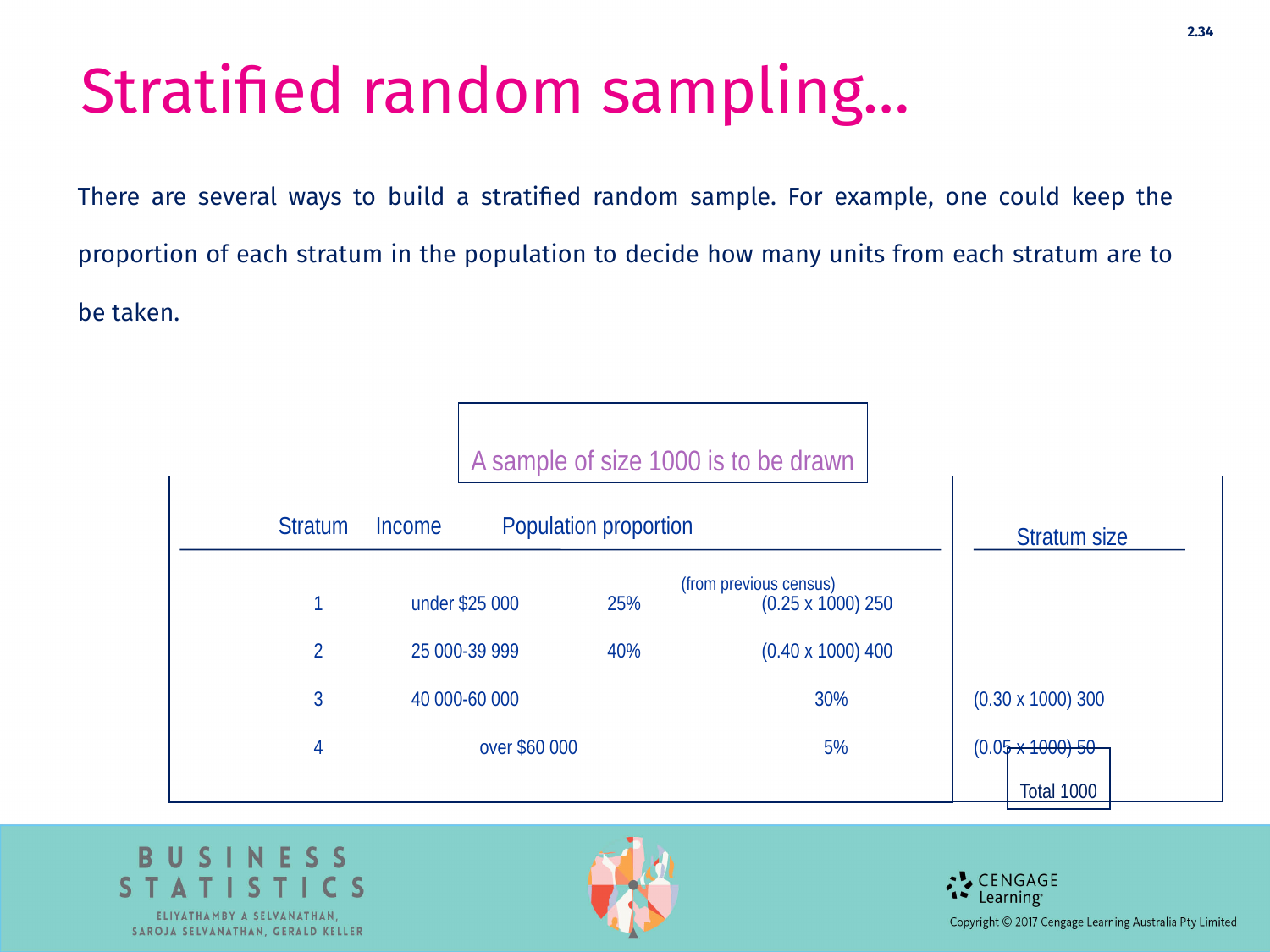

2.34
# Stratified random sampling…
There are several ways to build a stratified random sample. For example, one could keep the proportion of each stratum in the population to decide how many units from each stratum are to be taken.
A sample of size 1000 is to be drawn

Stratum     Income           Population proportion
			    (from previous census)

Stratum size
1                   under $25 000                   25%                          (0.25 x 1000) 250
2                   25 000-39 999                   40%                          (0.40 x 1000) 400
3                   40 000-60 000	30%                           (0.30 x 1000) 300
4	over $60 000	  5%                           (0.05 x 1000) 50
Total 1000